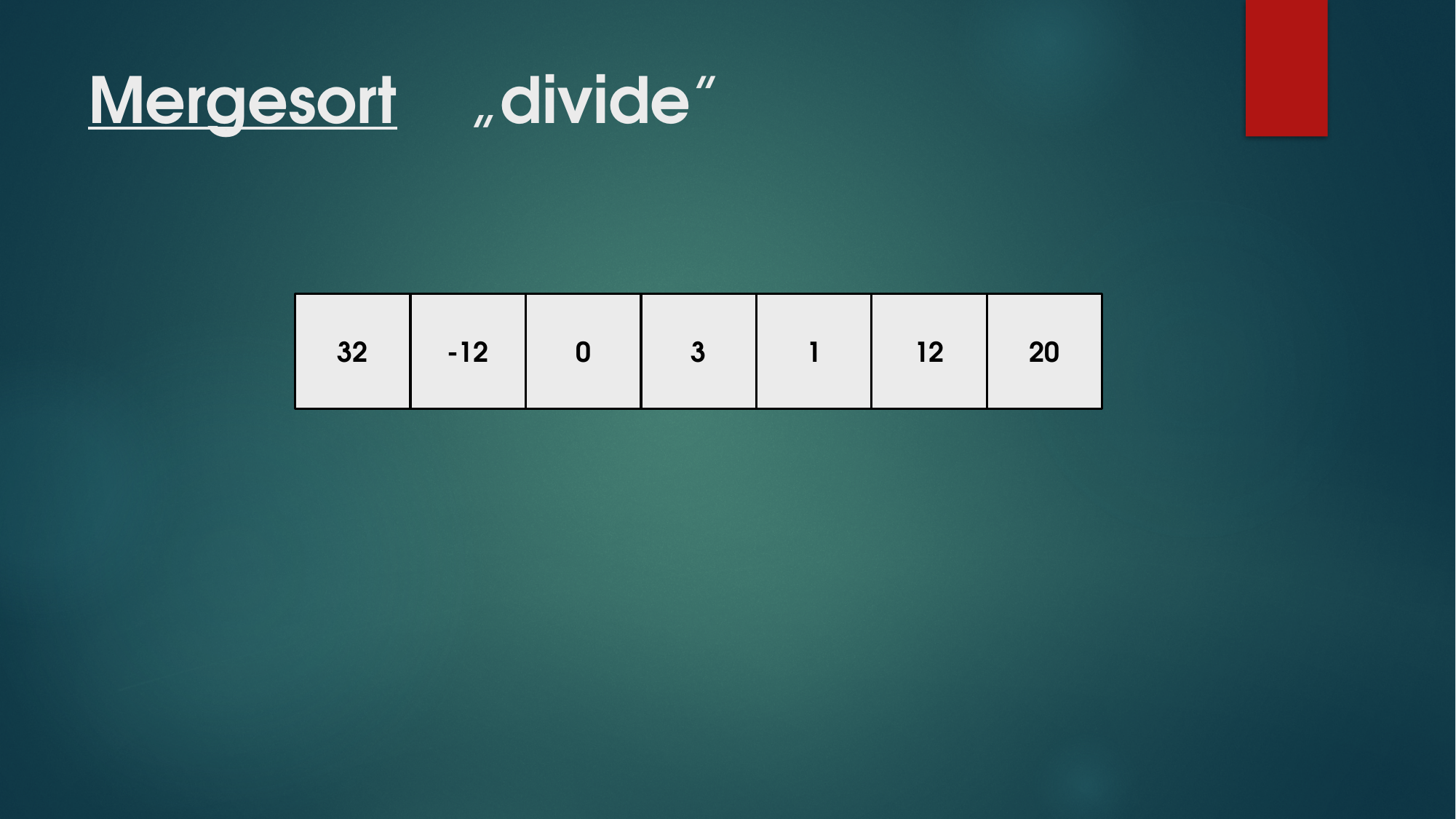

# Mergesort    „divide”
32
-12
0
3
1
12
20